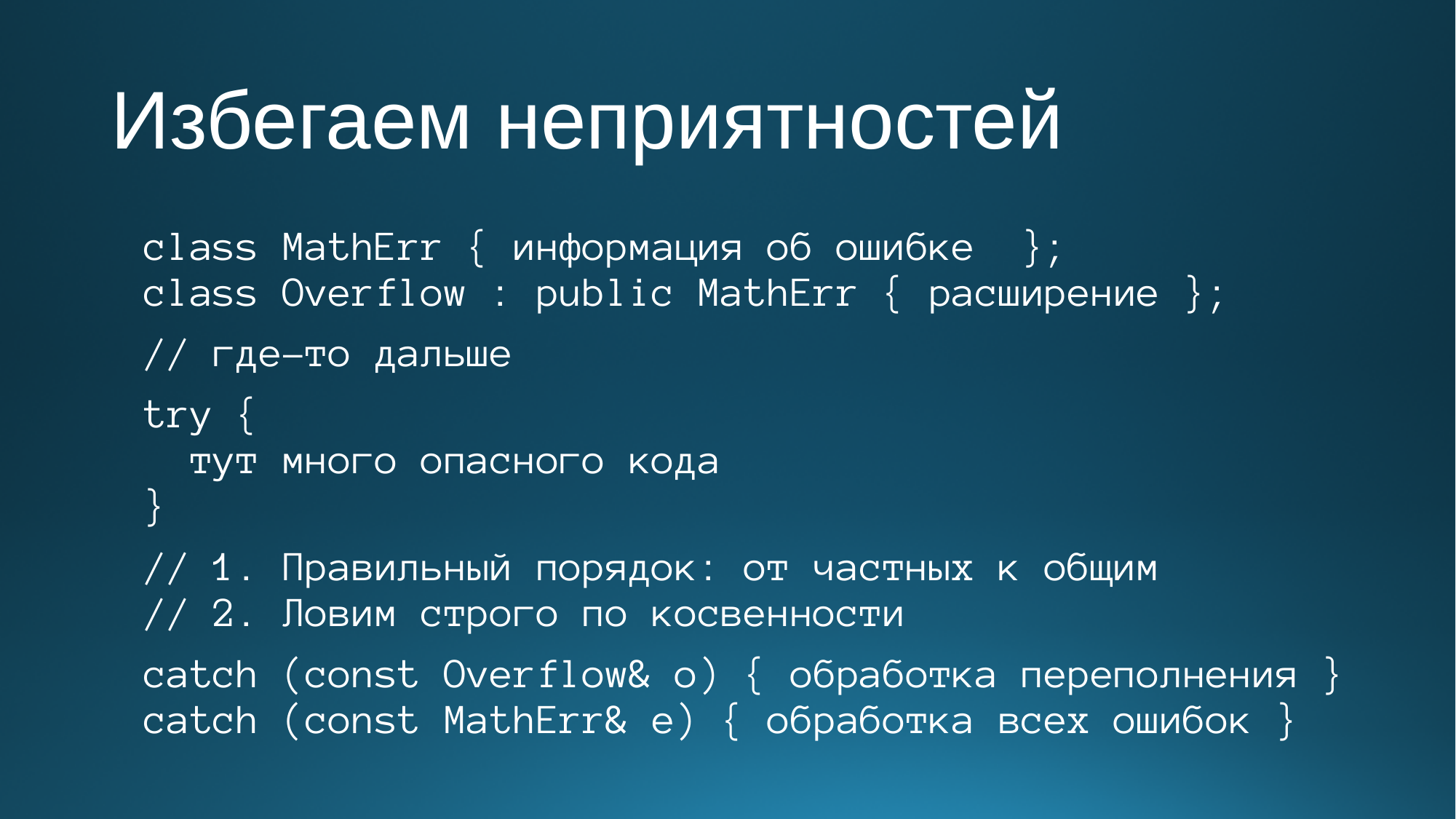

# Избегаем неприятностей
сlass MathErr { информация об ошибке  };
class Overflow : public MathErr { расширение };
// где-то дальше
try {
  тут много опасного кода
}
// 1. Правильный порядок: от частных к общим
// 2. Ловим строго по косвенности
catch (const Overflow& o) { обработка переполнения }
catch (const MathErr& e) { обработка всех ошибок }